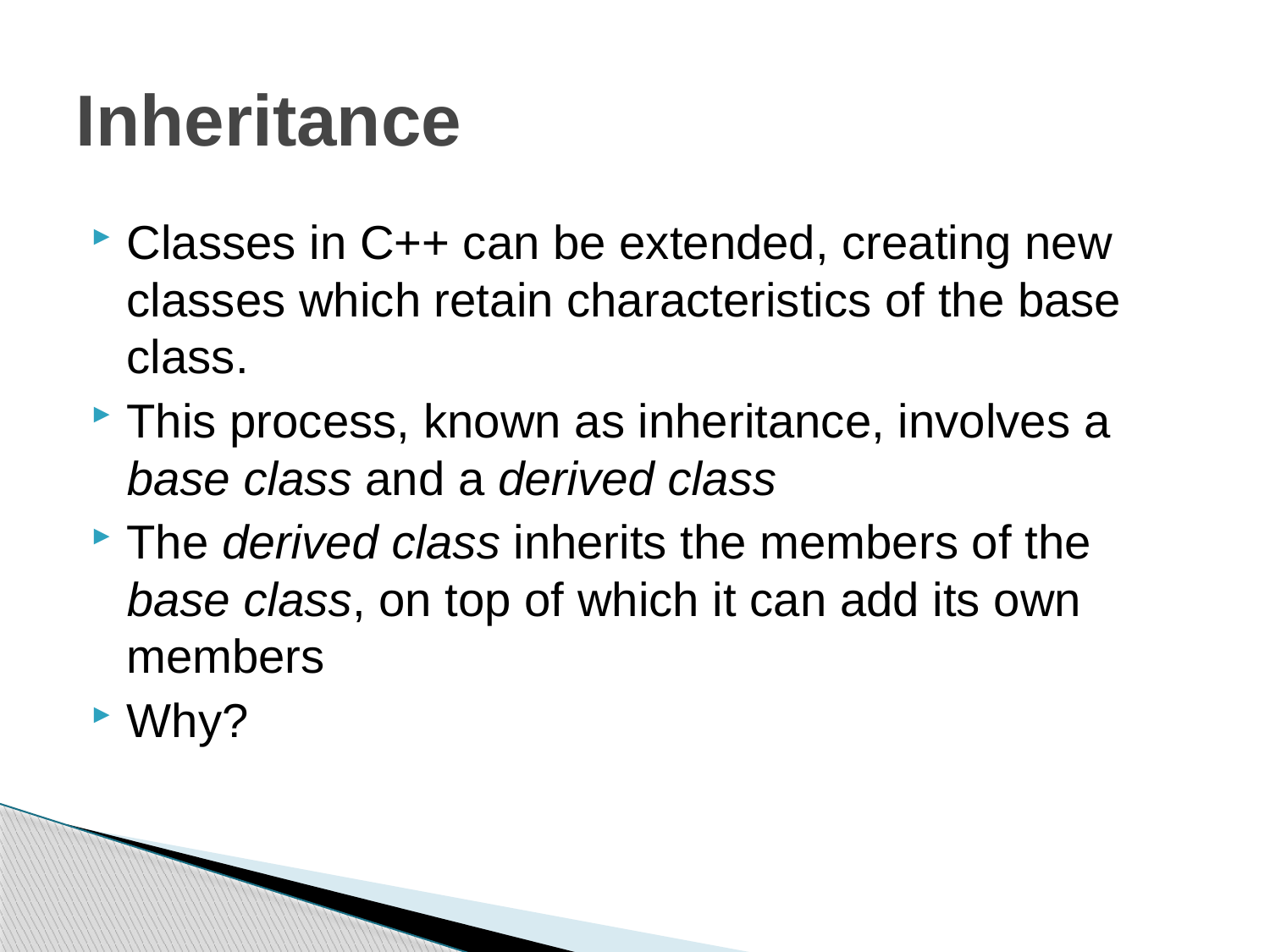

# Inheritance
Classes in C++ can be extended, creating new classes which retain characteristics of the base class.
This process, known as inheritance, involves a base class and a derived class
The derived class inherits the members of the base class, on top of which it can add its own members
Why?